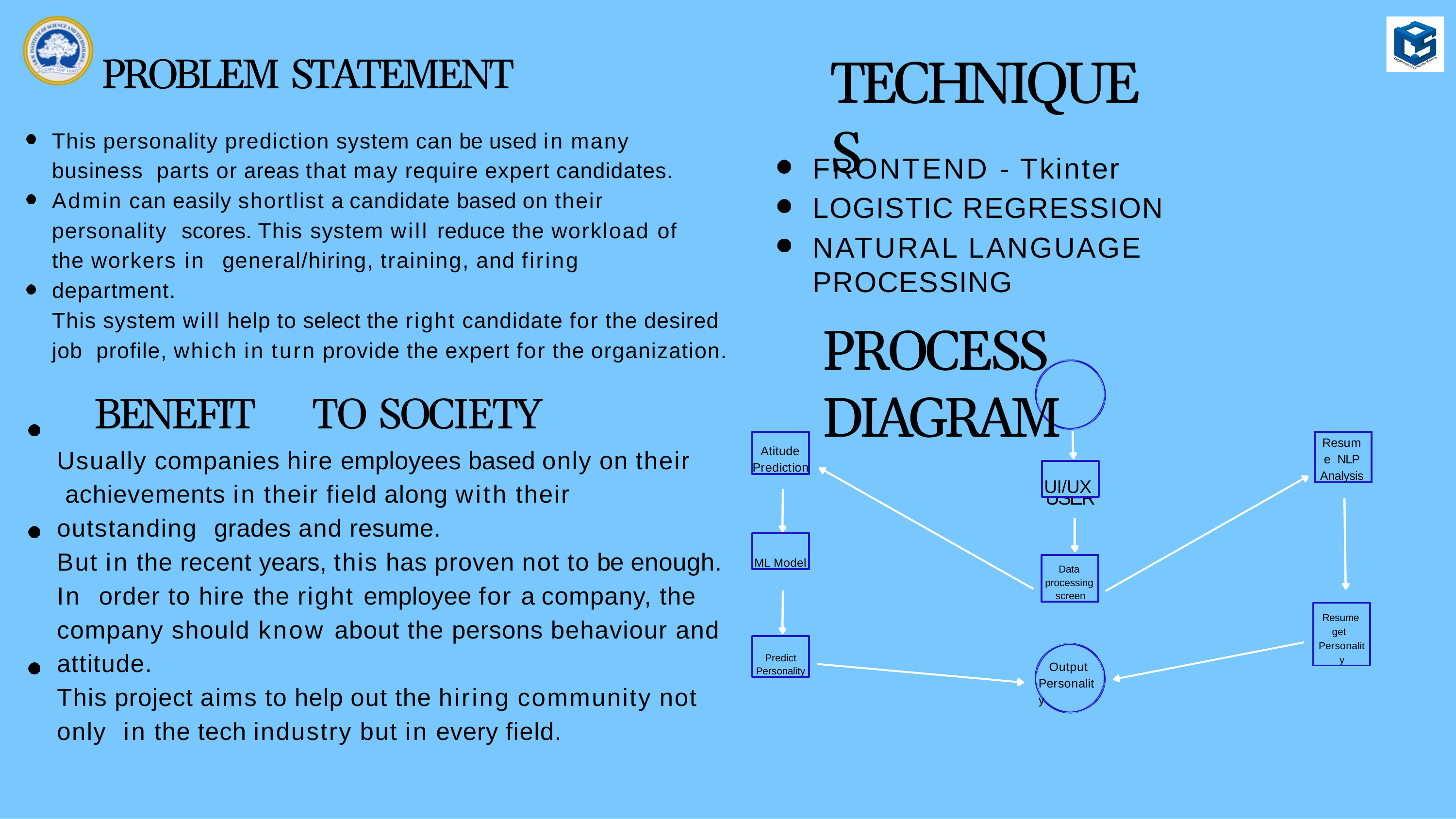

# TECHNIQUES
PROBLEM STATEMENT
This personality prediction system can be used in many business  parts or areas that may require expert candidates.
Admin can easily shortlist a candidate based on their personality  scores. This system will reduce the workload of the workers in  general/hiring, training, and firing department.
This system will help to select the right candidate for the desired job  profile, which in turn provide the expert for the organization.
BENEFIT	TO SOCIETY
Usually companies hire employees based only on their  achievements in their field along with their outstanding  grades and resume.
But in the recent years, this has proven not to be enough. In  order to hire the right employee for a company, the  company should know about the persons behaviour and  attitude.
This project aims to help out the hiring community not only  in the tech industry but in every field.
FRONTEND - Tkinter  LOGISTIC REGRESSION
NATURAL LANGUAGE PROCESSING
PROCESS DIAGRAM
USER

Atitude  Prediction
Resume  NLP
Analysis
UI/UX

ML Model
Data
processing  screen

Resume  get   Personality

Predict
Personality

Output  Personality